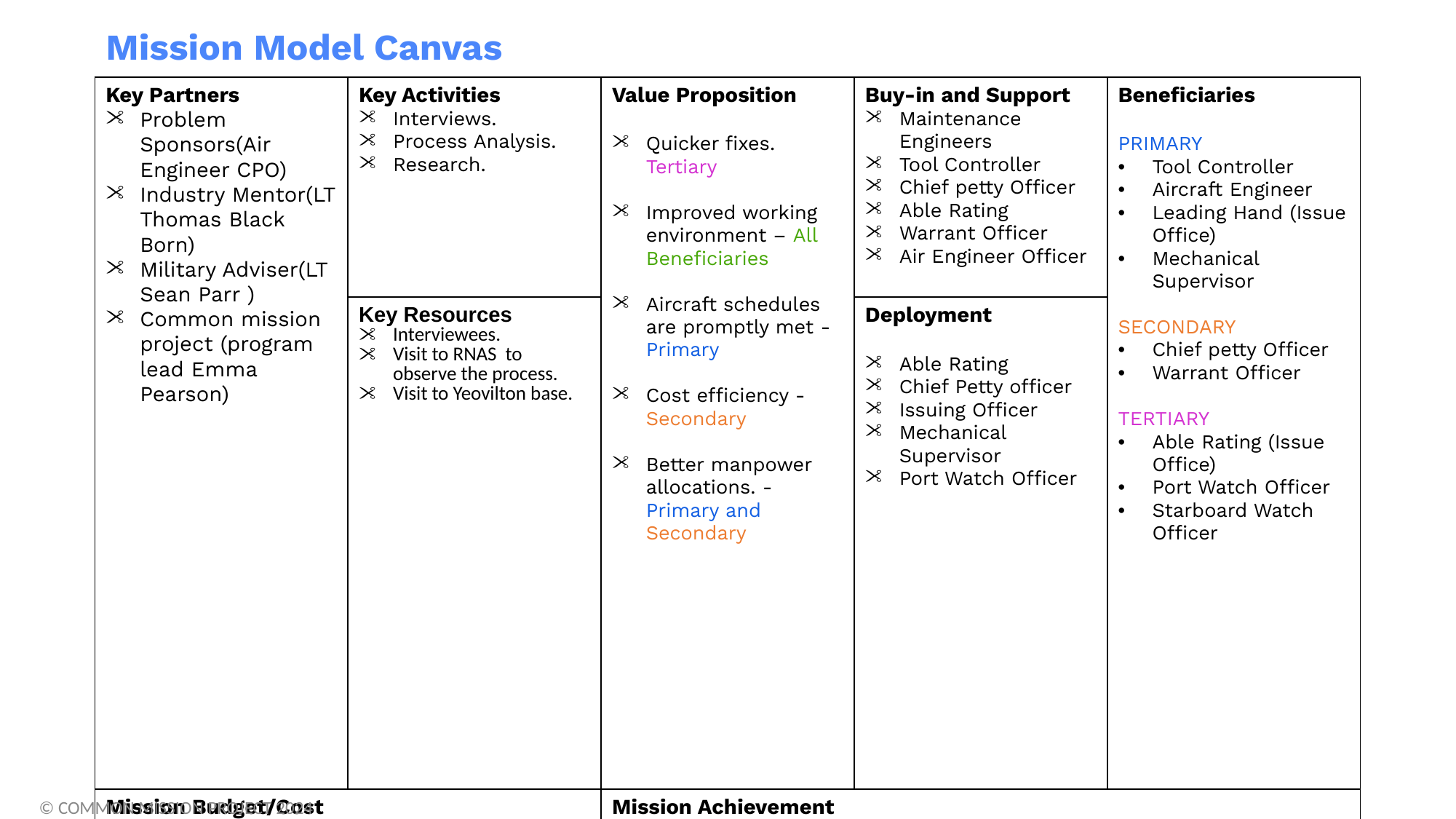

Mission Model Canvas
| Key Partners Problem Sponsors(Air Engineer CPO) Industry Mentor(LT Thomas Black Born) Military Adviser(LT Sean Parr ) Common mission project (program lead Emma Pearson) | Key Activities Interviews. Process Analysis. Research. | Value Proposition Quicker fixes. Tertiary Improved working environment – All Beneficiaries Aircraft schedules are promptly met - Primary Cost efficiency - Secondary Better manpower allocations. - Primary and Secondary | Buy-in and Support Maintenance Engineers Tool Controller Chief petty Officer Able Rating Warrant Officer  Air Engineer Officer | Beneficiaries PRIMARY  Tool Controller Aircraft Engineer Leading Hand (Issue Office) Mechanical Supervisor SECONDARY Chief petty Officer Warrant Officer TERTIARY Able Rating (Issue Office) Port Watch Officer Starboard Watch Officer |
| --- | --- | --- | --- | --- |
|  | Key Resources Interviewees. Visit to RNAS  to observe the process. Visit to Yeovilton base. |  | Deployment Able Rating Chief Petty officer Issuing Officer Mechanical Supervisor Port Watch Officer |  |
| Mission Budget/Cost The financial Resources available to RNAS for maintenance. |  | Mission Achievement An efficient tool control procedure - Tertiary Beneficiaries  More robust workforce -  Secondary Beneficiaries  Greater availability of naval aircraft – Primary Beneficiaries. |  |  |
© COMMON MISSION PROJECT 2024